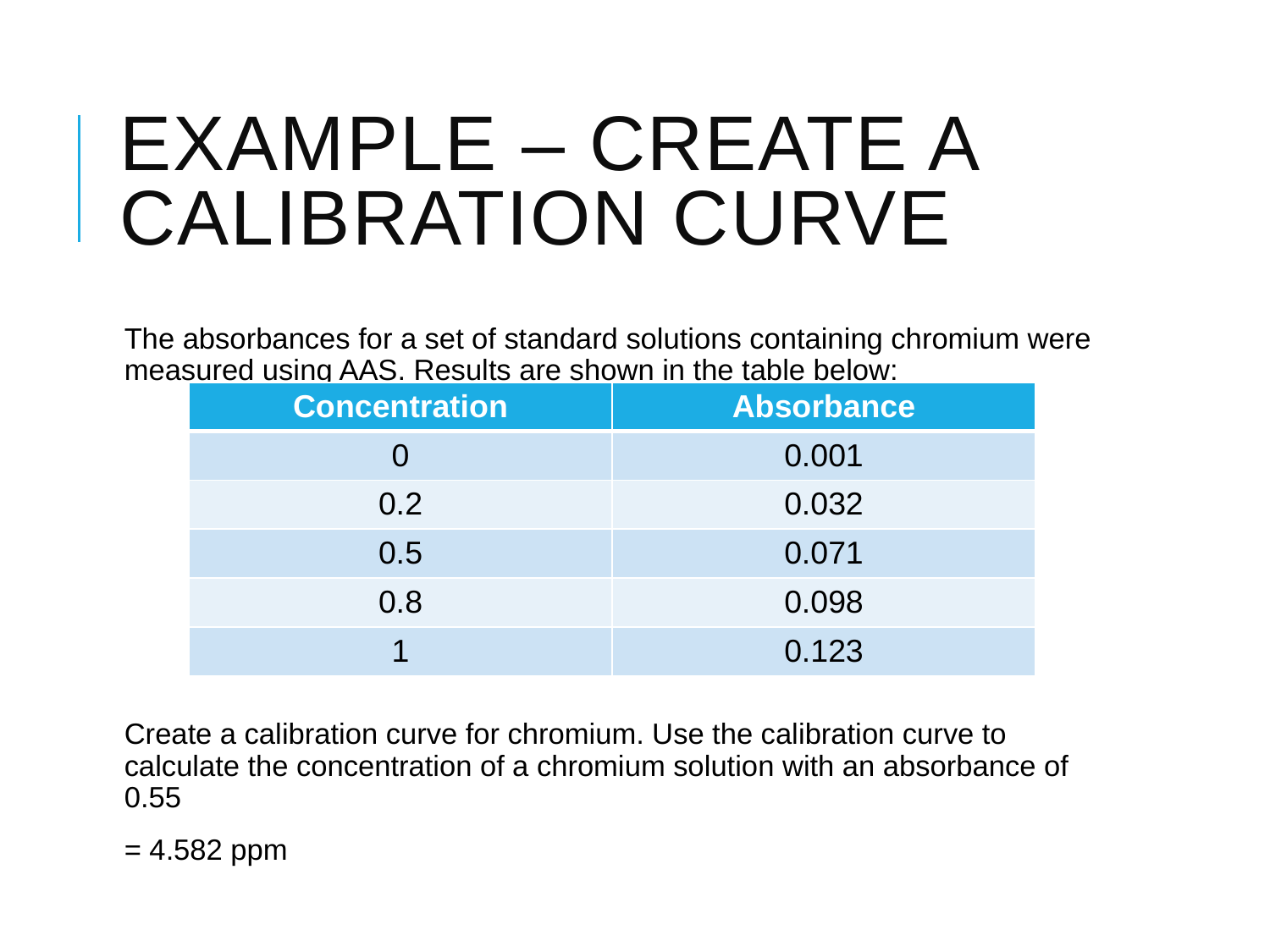

# Example – Create a calibration curve
The absorbances for a set of standard solutions containing chromium were measured using AAS. Results are shown in the table below:

Create a calibration curve for chromium. Use the calibration curve to calculate the concentration of a chromium solution with an absorbance of 0.55
= 4.582 ppm
| Concentration | Absorbance |
| --- | --- |
| 0 | 0.001 |
| 0.2 | 0.032 |
| 0.5 | 0.071 |
| 0.8 | 0.098 |
| 1 | 0.123 |